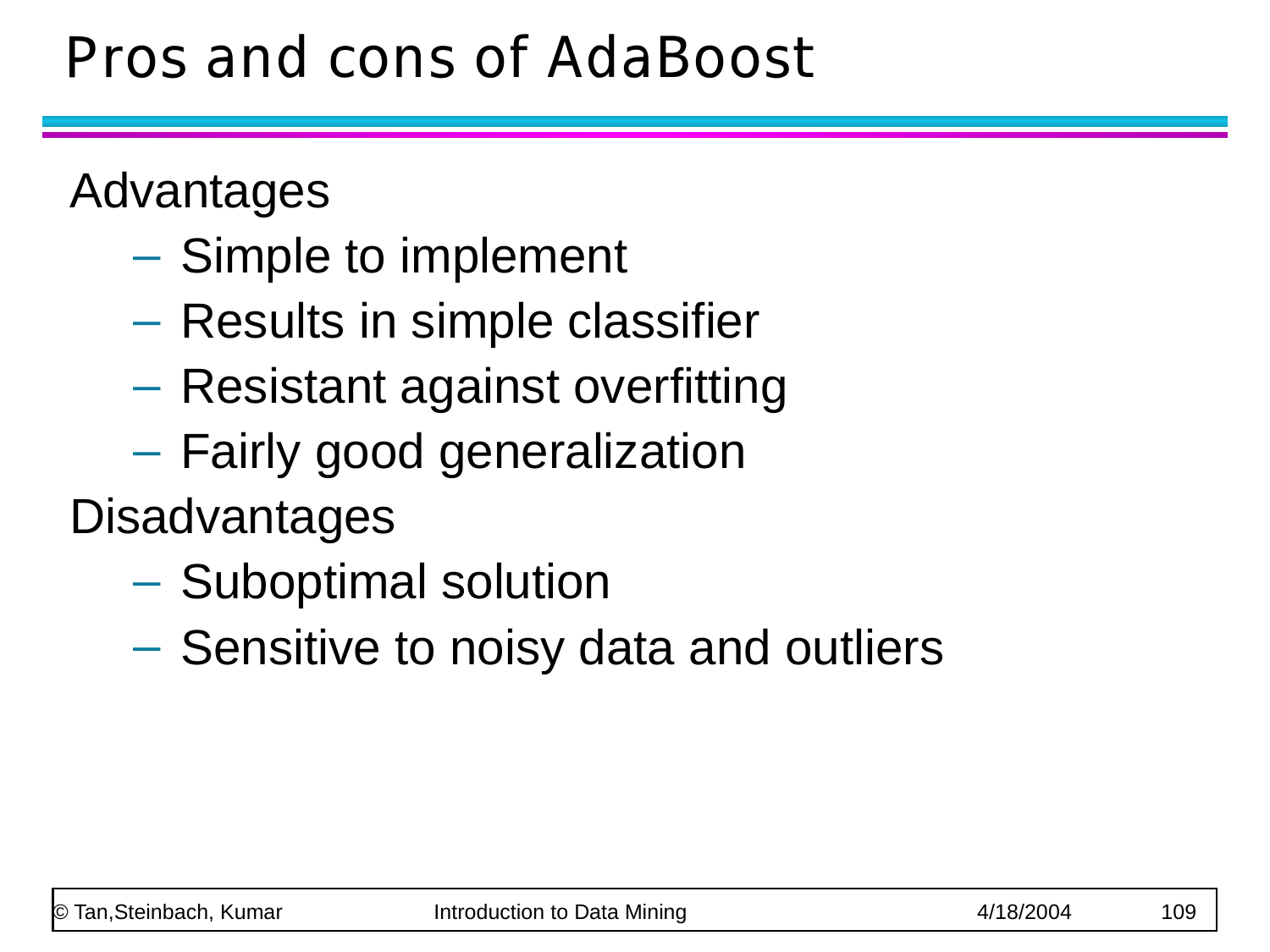

# Pros and cons of AdaBoost
Advantages
Simple to implement
Results in simple classifier
Resistant against overfitting
Fairly good generalization
Disadvantages
Suboptimal solution
Sensitive to noisy data and outliers